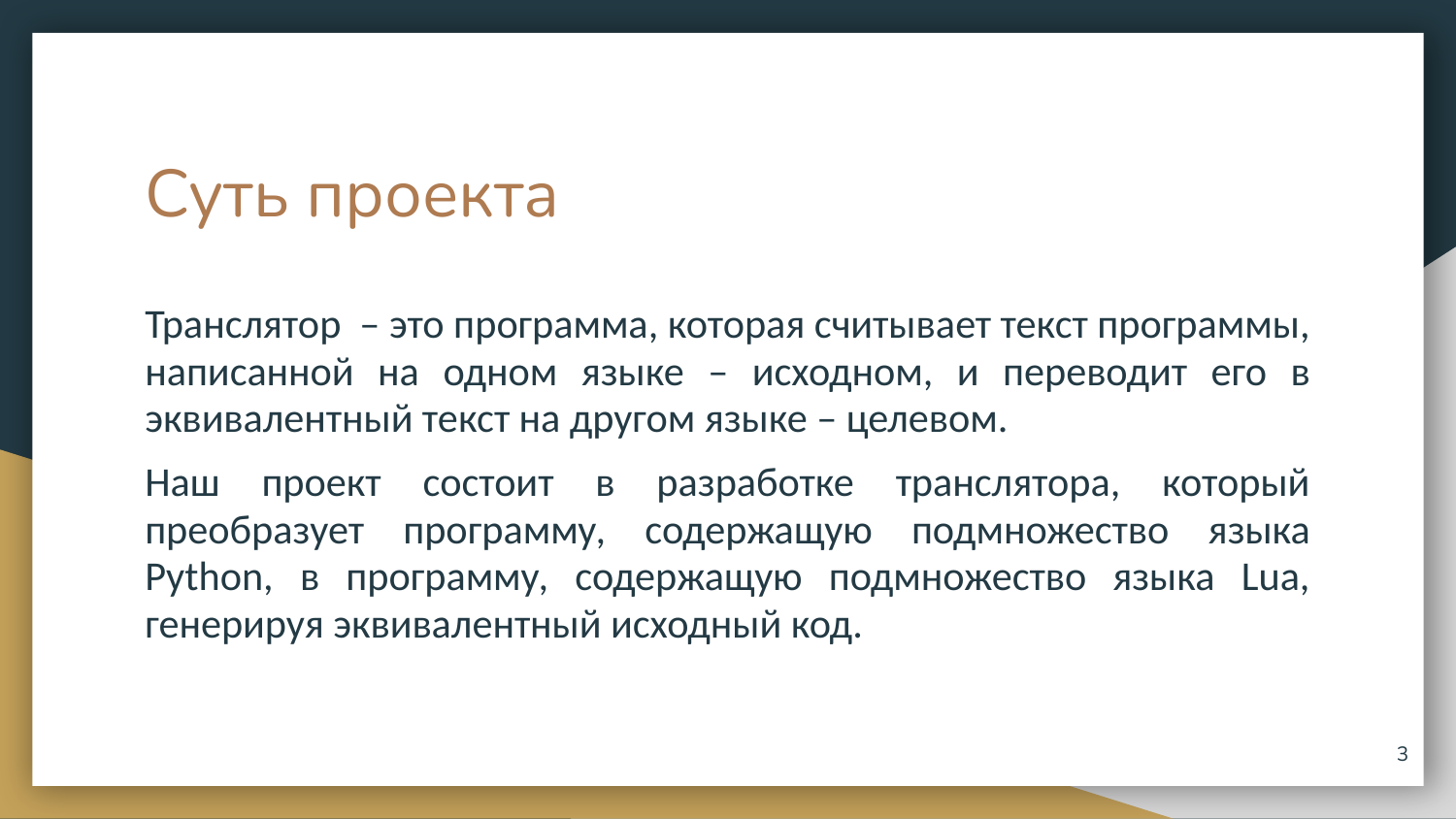

# Суть проекта
Транслятор  – это программа, которая считывает текст программы, написанной на одном языке – исходном, и переводит его в эквивалентный текст на другом языке – целевом.
Наш проект состоит в разработке транслятора, который преобразует программу, содержащую подмножество языка Python, в программу, содержащую подмножество языка Lua, генерируя эквивалентный исходный код.

3